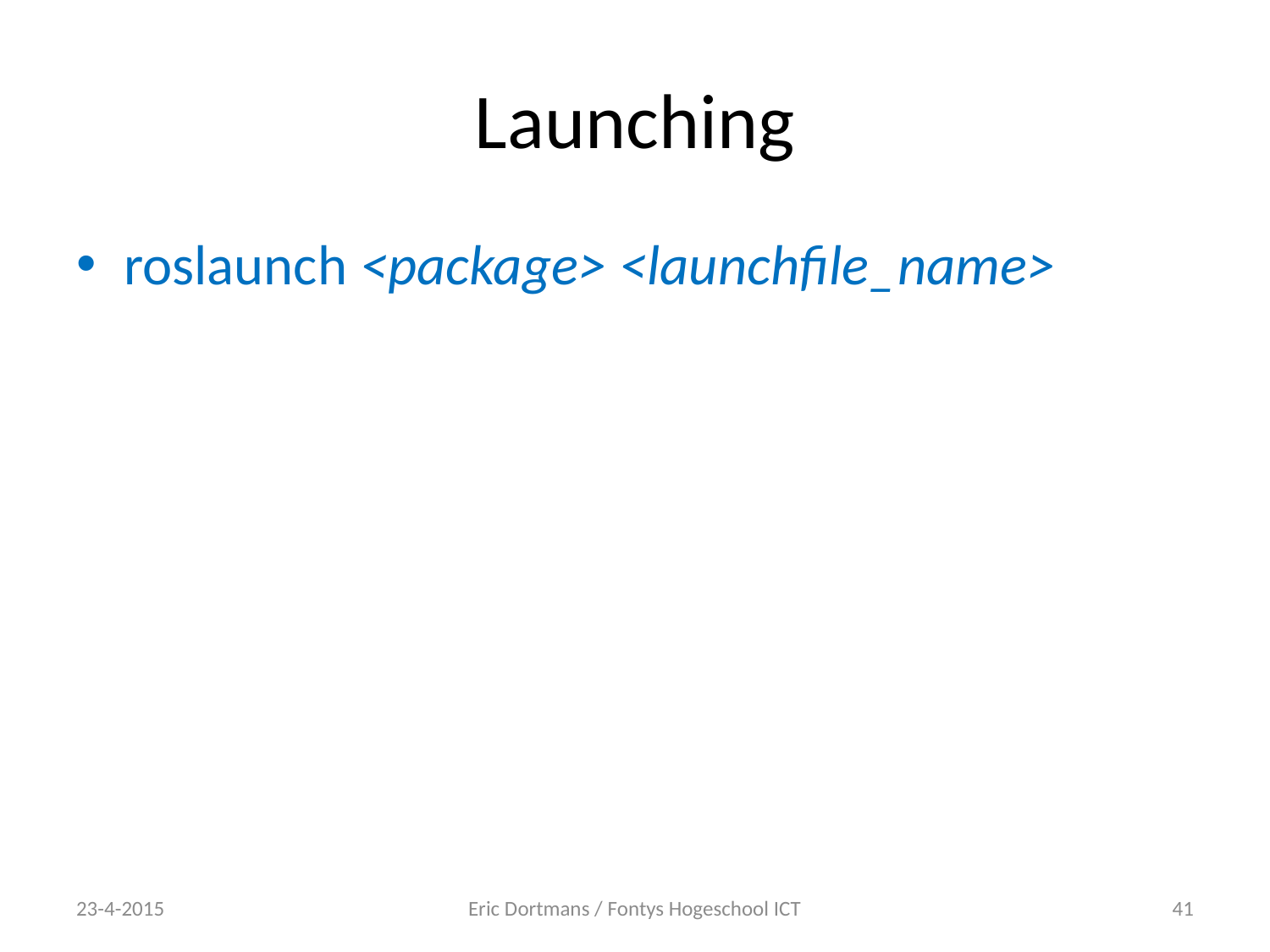

# Launching
roslaunch <package> <launchfile_name>
23-4-2015
Eric Dortmans / Fontys Hogeschool ICT
41